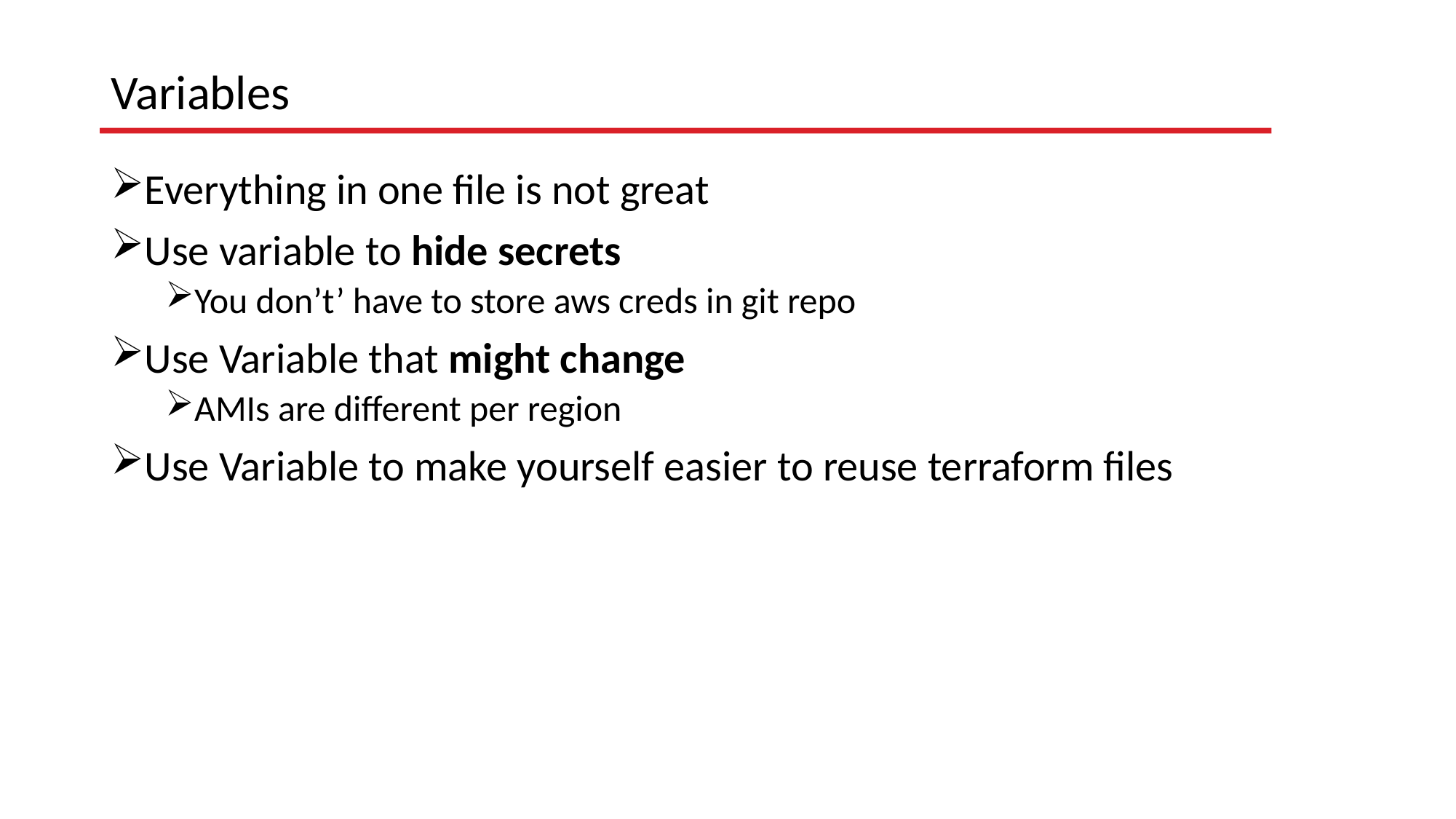

# Variables

Everything in one file is not great
Use variable to hide secrets
You don’t’ have to store aws creds in git repo
Use Variable that might change
AMIs are different per region
Use Variable to make yourself easier to reuse terraform files